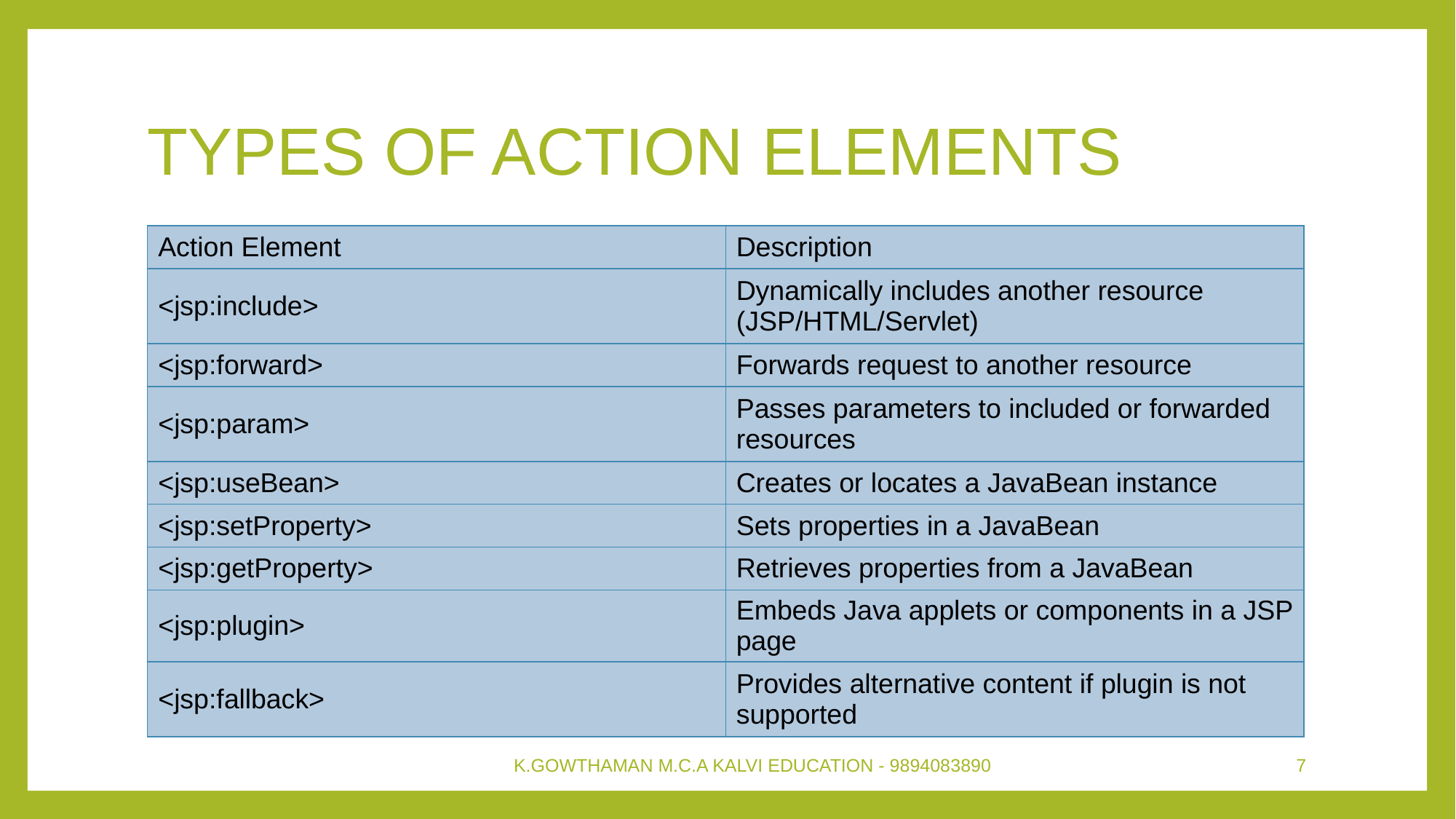

# TYPES OF ACTION ELEMENTS
| Action Element | Description |
| --- | --- |
| <jsp:include> | Dynamically includes another resource (JSP/HTML/Servlet) |
| <jsp:forward> | Forwards request to another resource |
| <jsp:param> | Passes parameters to included or forwarded resources |
| <jsp:useBean> | Creates or locates a JavaBean instance |
| <jsp:setProperty> | Sets properties in a JavaBean |
| <jsp:getProperty> | Retrieves properties from a JavaBean |
| <jsp:plugin> | Embeds Java applets or components in a JSP page |
| <jsp:fallback> | Provides alternative content if plugin is not supported |
K.GOWTHAMAN M.C.A KALVI EDUCATION - 9894083890
7